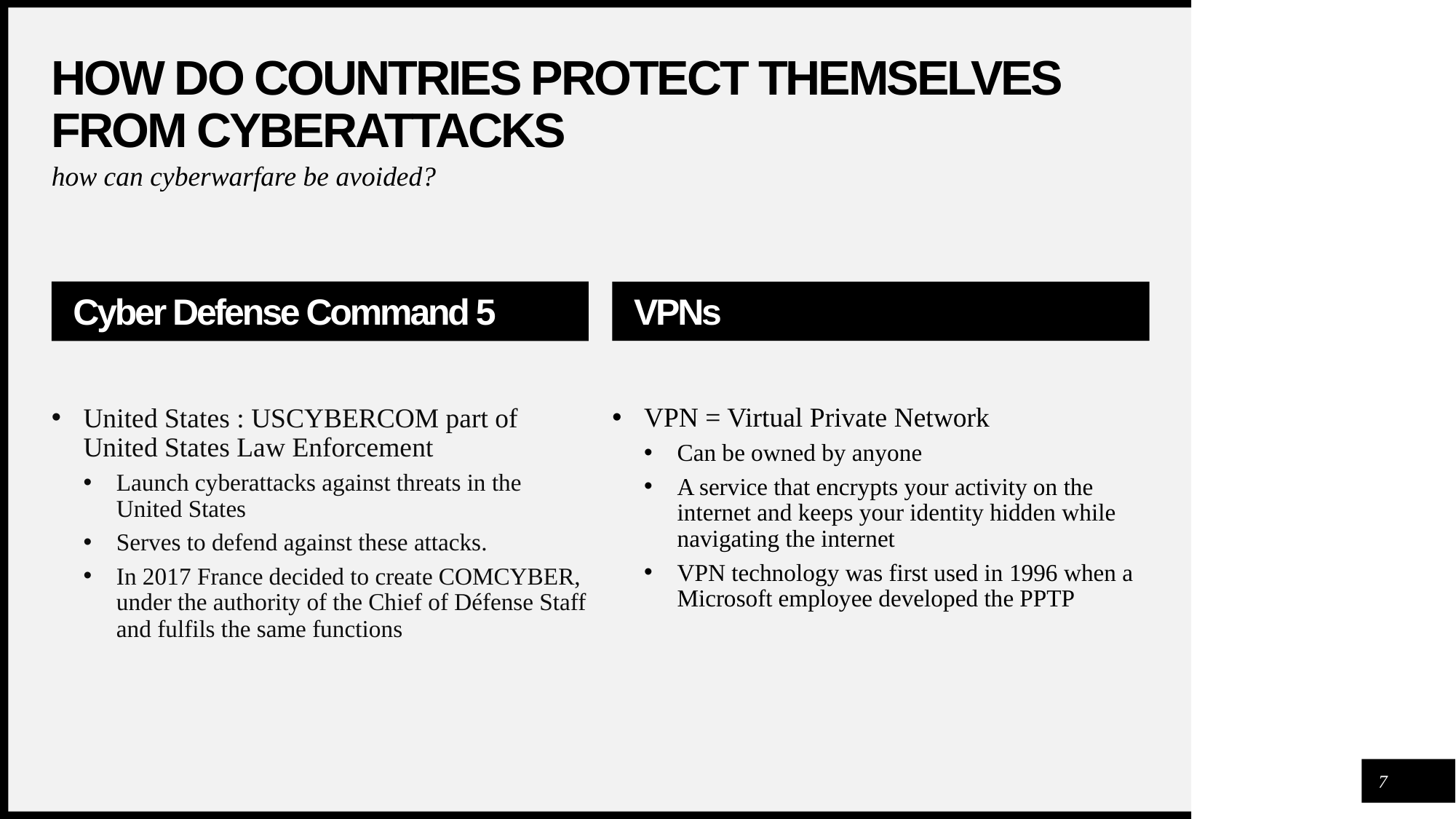

# How do countries protect themselves from cyberattacks
how can cyberwarfare be avoided?
Cyber ​​Defense Command 5
VPNs

VPN = Virtual Private Network
Can be owned by anyone
A service that encrypts your activity on the internet and keeps your identity hidden while navigating the internet
VPN technology was first used in 1996 when a Microsoft employee developed the PPTP

United States : USCYBERCOM part of United States Law Enforcement
Launch cyberattacks against threats in the United States
Serves to defend against these attacks.
In 2017 France decided to create COMCYBER, under the authority of the Chief of Défense Staff and fulfils the same functions

7